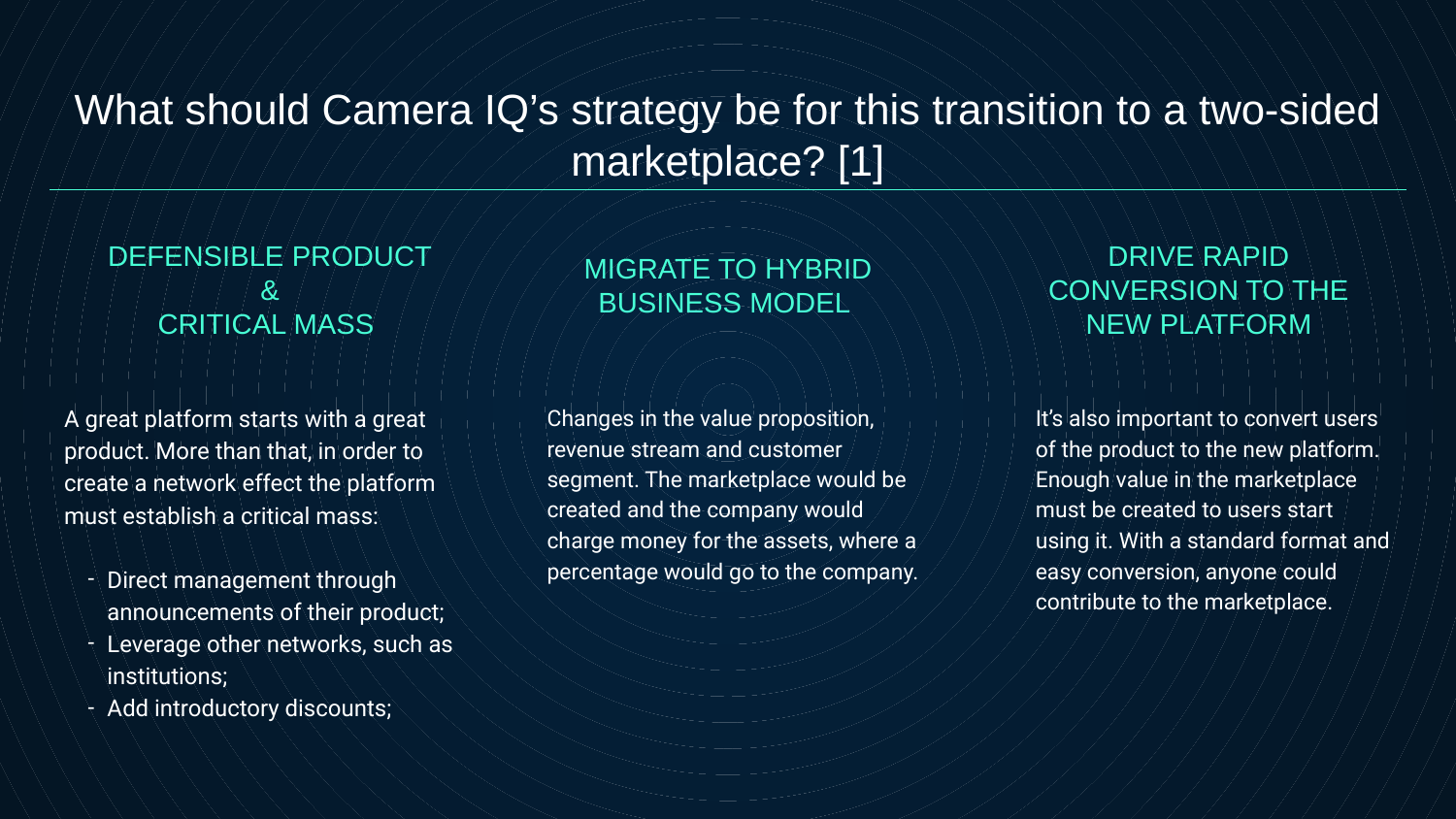

What should Camera IQ’s strategy be for this transition to a two-sided marketplace? [1]
DEFENSIBLE PRODUCT
&
CRITICAL MASS
DRIVE RAPID CONVERSION TO THE NEW PLATFORM
MIGRATE TO HYBRID BUSINESS MODEL
It’s also important to convert users of the product to the new platform. Enough value in the marketplace must be created to users start using it. With a standard format and easy conversion, anyone could contribute to the marketplace.
A great platform starts with a great product. More than that, in order to create a network effect the platform must establish a critical mass:
Direct management through announcements of their product;
Leverage other networks, such as institutions;
Add introductory discounts;
Changes in the value proposition, revenue stream and customer segment. The marketplace would be created and the company would charge money for the assets, where a percentage would go to the company.